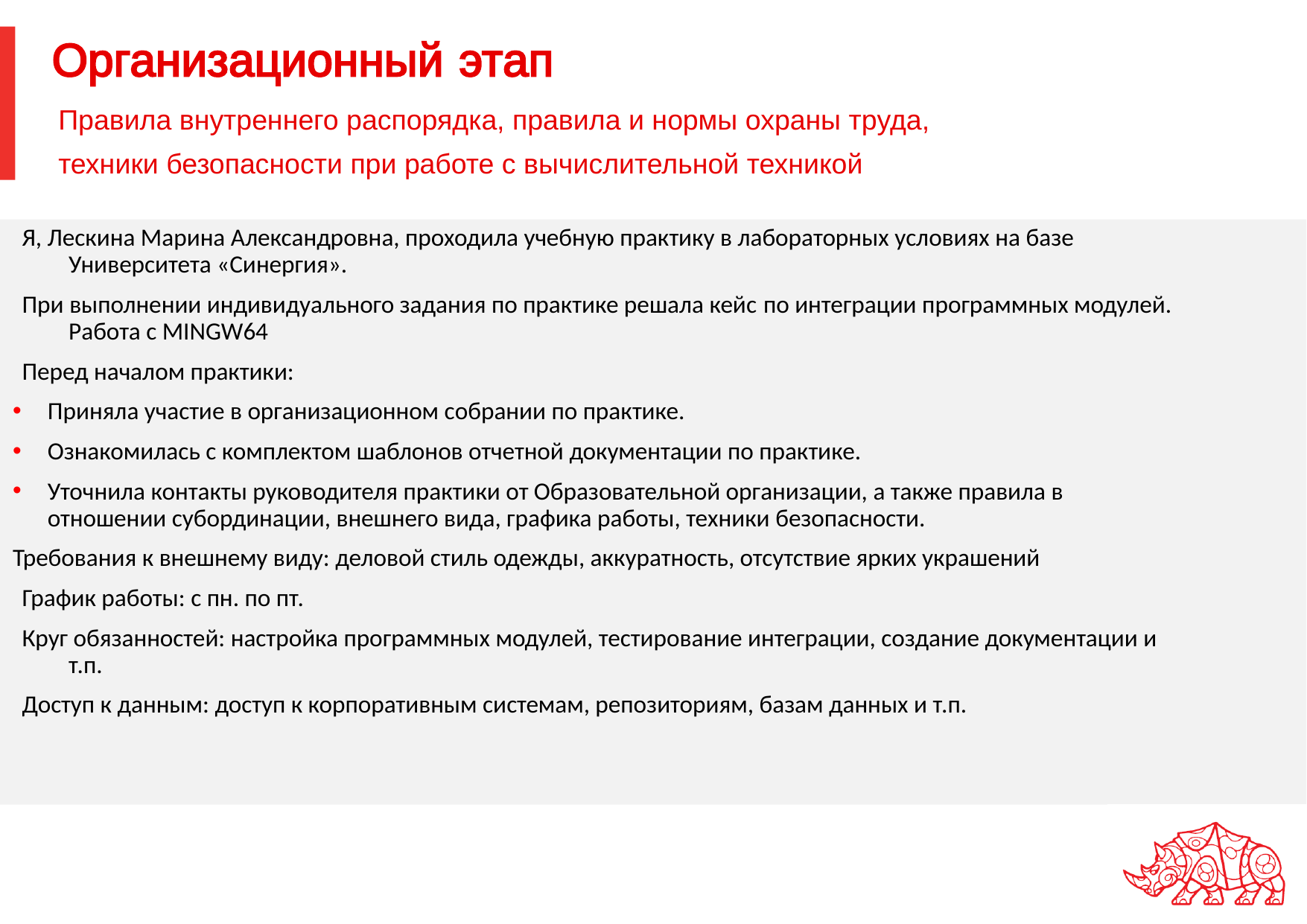

# Организационный этап
Правила внутреннего распорядка, правила и нормы охраны труда,
техники безопасности при работе с вычислительной техникой
Я, Лескина Марина Александровна, проходила учебную практику в лабораторных условиях на базе Университета «Синергия».
При выполнении индивидуального задания по практике решала кейс по интеграции программных модулей. Работа с MINGW64
Перед началом практики:
Приняла участие в организационном собрании по практике.
Ознакомилась с комплектом шаблонов отчетной документации по практике.
Уточнила контакты руководителя практики от Образовательной организации, а также правила в отношении субординации, внешнего вида, графика работы, техники безопасности.
Требования к внешнему виду: деловой стиль одежды, аккуратность, отсутствие ярких украшений
График работы: с пн. по пт.
Круг обязанностей: настройка программных модулей, тестирование интеграции, создание документации и т.п.
Доступ к данным: доступ к корпоративным системам, репозиториям, базам данных и т.п.